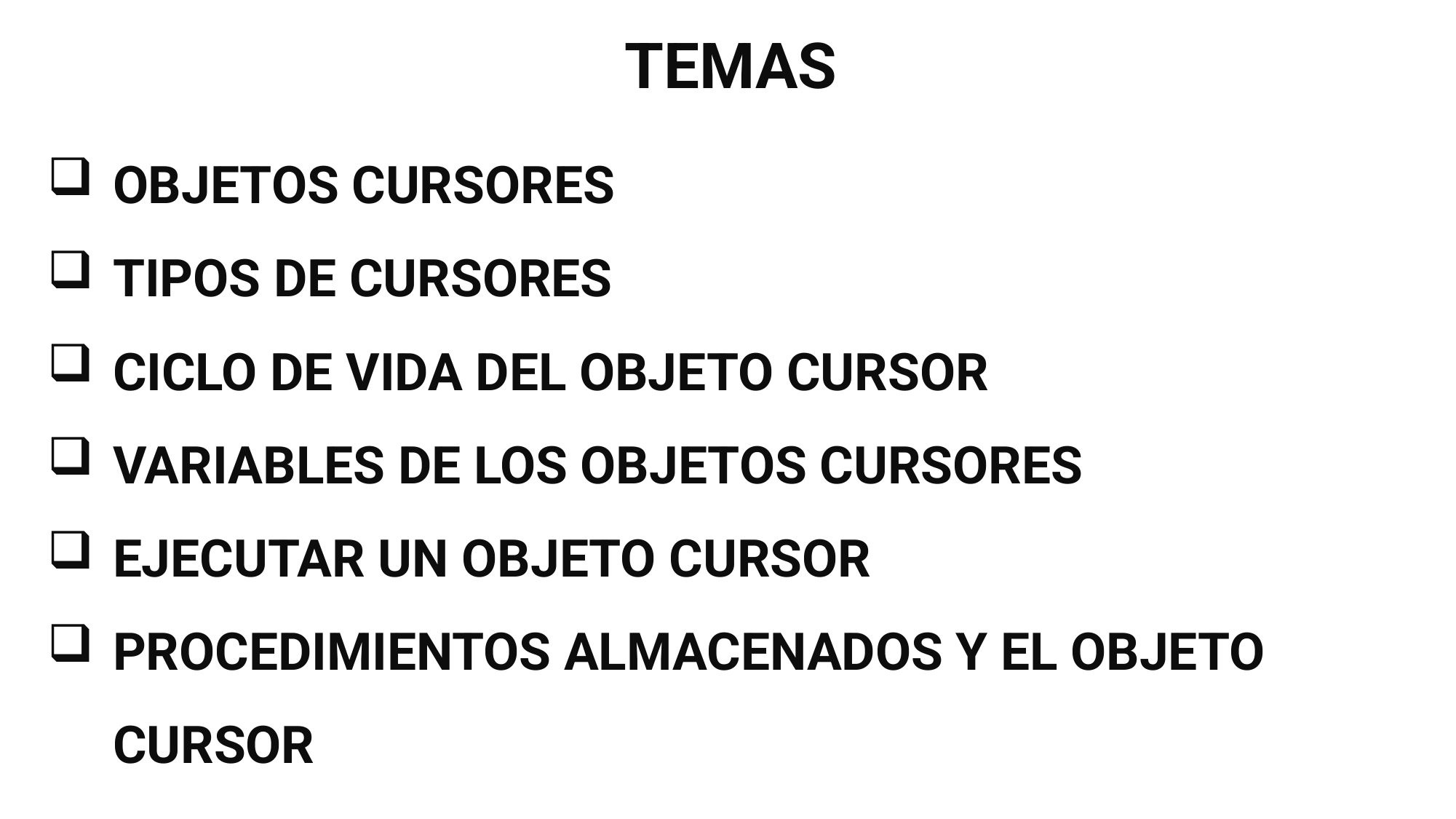

TEMAS

OBJETOS CURSORES
TIPOS DE CURSORES
CICLO DE VIDA DEL OBJETO CURSOR
VARIABLES DE LOS OBJETOS CURSORES
EJECUTAR UN OBJETO CURSOR
PROCEDIMIENTOS ALMACENADOS Y EL OBJETO CURSOR